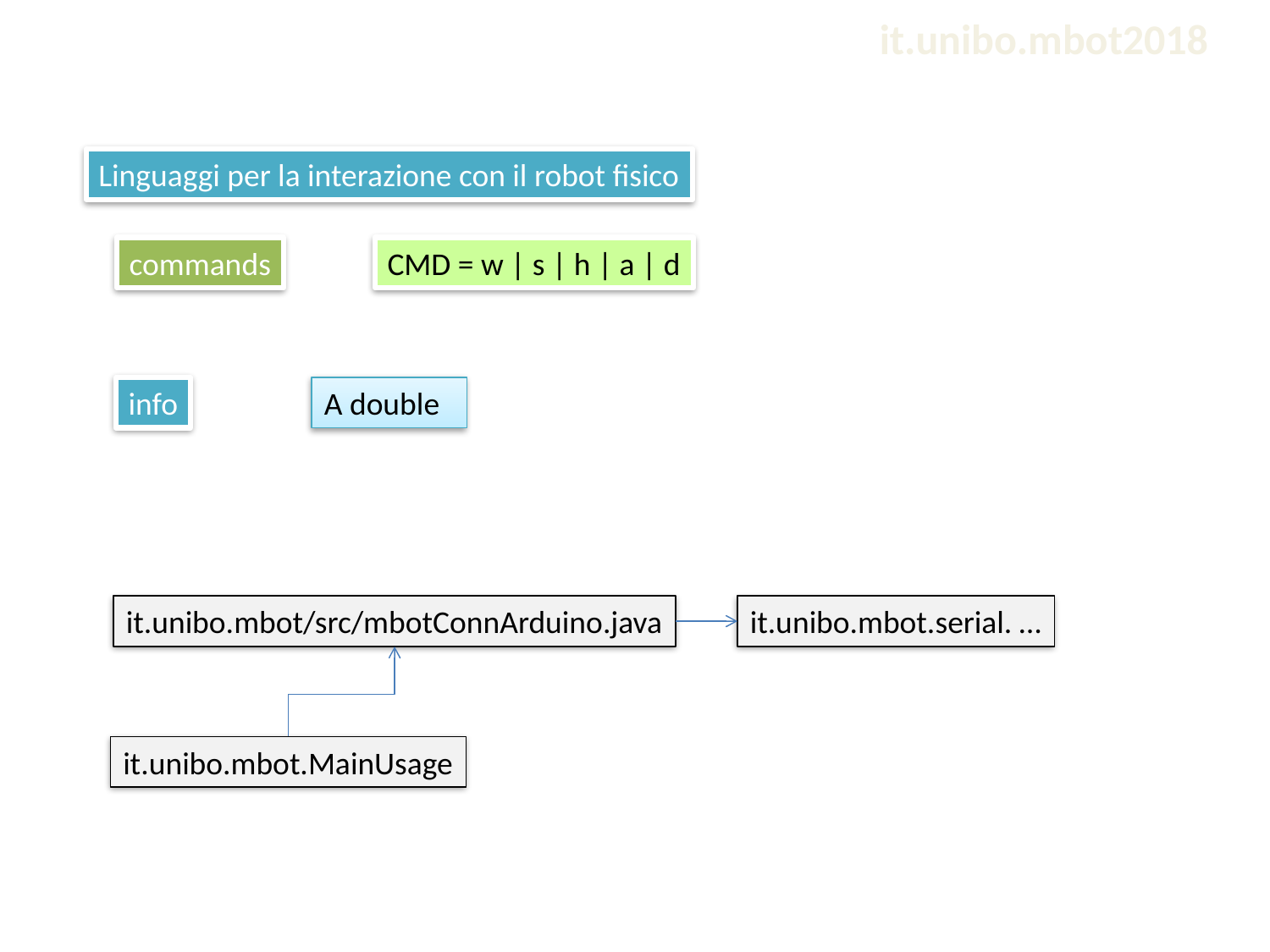

it.unibo.mbot2018
Linguaggi per la interazione con il robot fisico
commands
CMD = w | s | h | a | d
info
A double
it.unibo.mbot/src/mbotConnArduino.java
it.unibo.mbot.serial. …
it.unibo.mbot.MainUsage